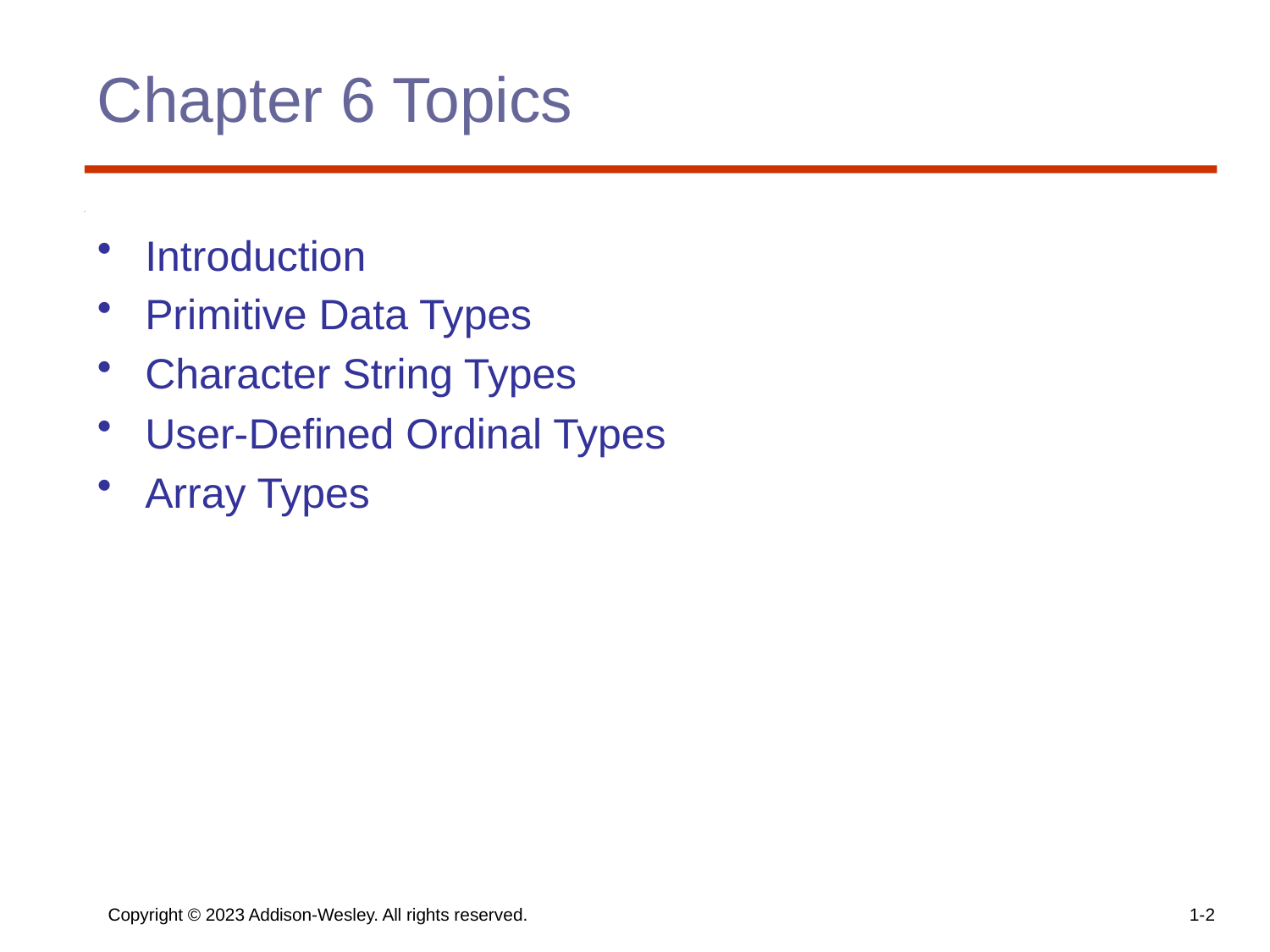

# Chapter 6 Topics
Introduction
Primitive Data Types
Character String Types
User-Defined Ordinal Types
Array Types
Copyright © 2023 Addison-Wesley. All rights reserved.
1-2